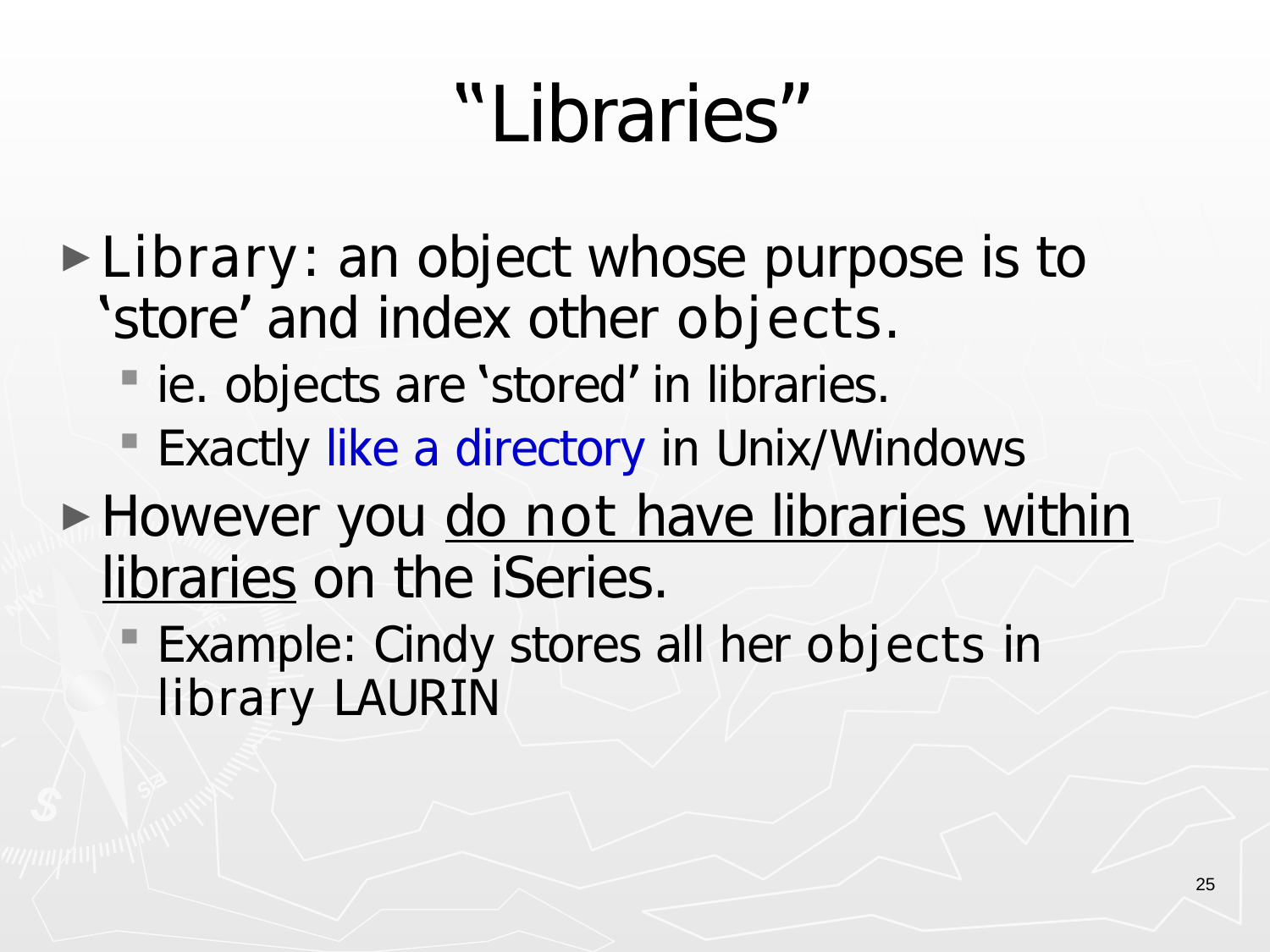

# “Libraries”
Library: an object whose purpose is to ‘store’ and index other objects.
ie. objects are ‘stored’ in libraries.
Exactly like a directory in Unix/Windows
However you do not have libraries within libraries on the iSeries.
Example: Cindy stores all her objects in library LAURIN

25